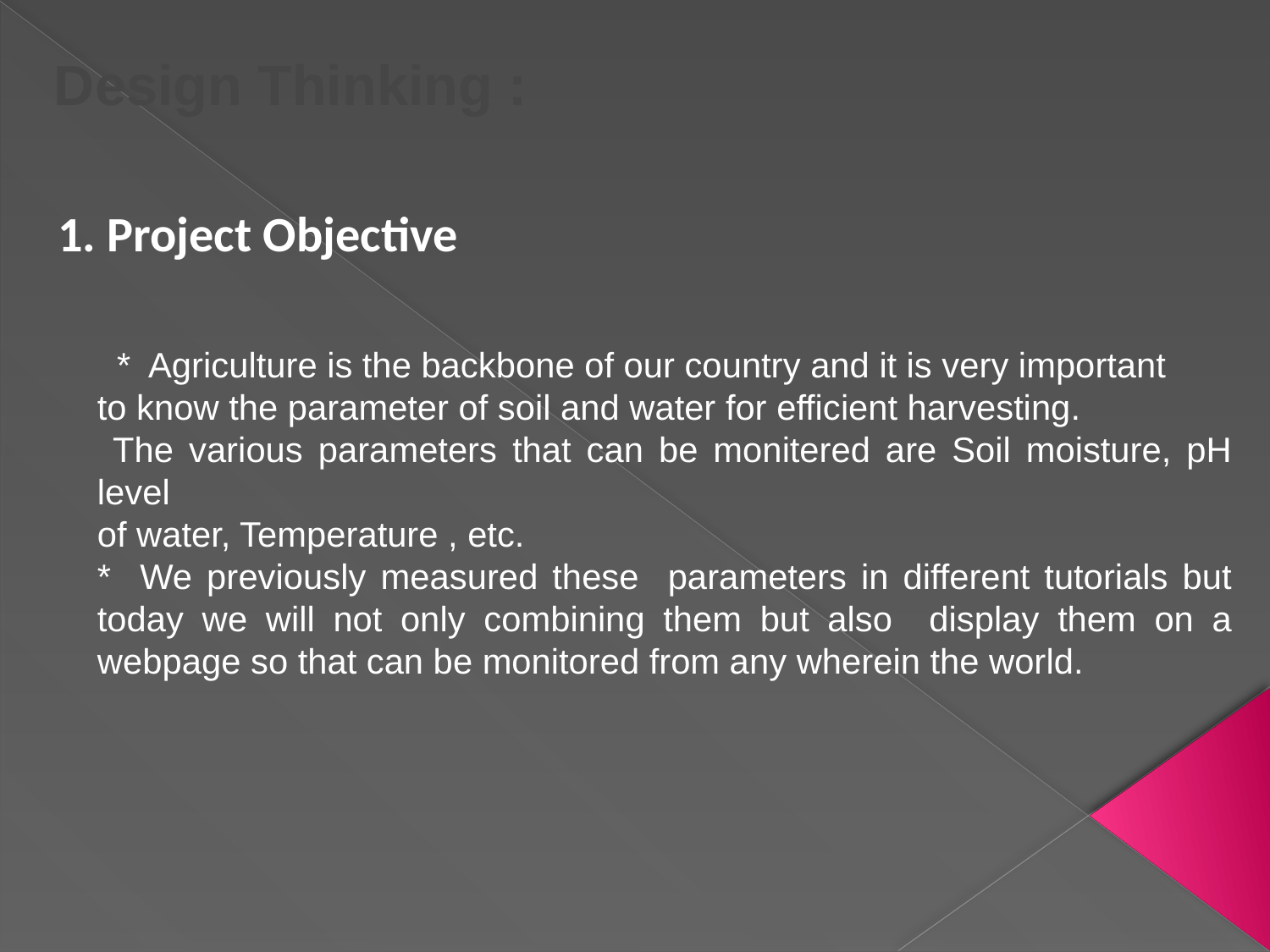

Design Thinking :
#
1. Project Objective
  *  Agriculture is the backbone of our country and it is very important
to know the parameter of soil and water for efficient harvesting.
 The various parameters that can be monitered are Soil moisture, pH level
of water, Temperature , etc.
*  We previously measured these  parameters in different tutorials but today we will not only combining them but also  display them on a webpage so that can be monitored from any wherein the world.